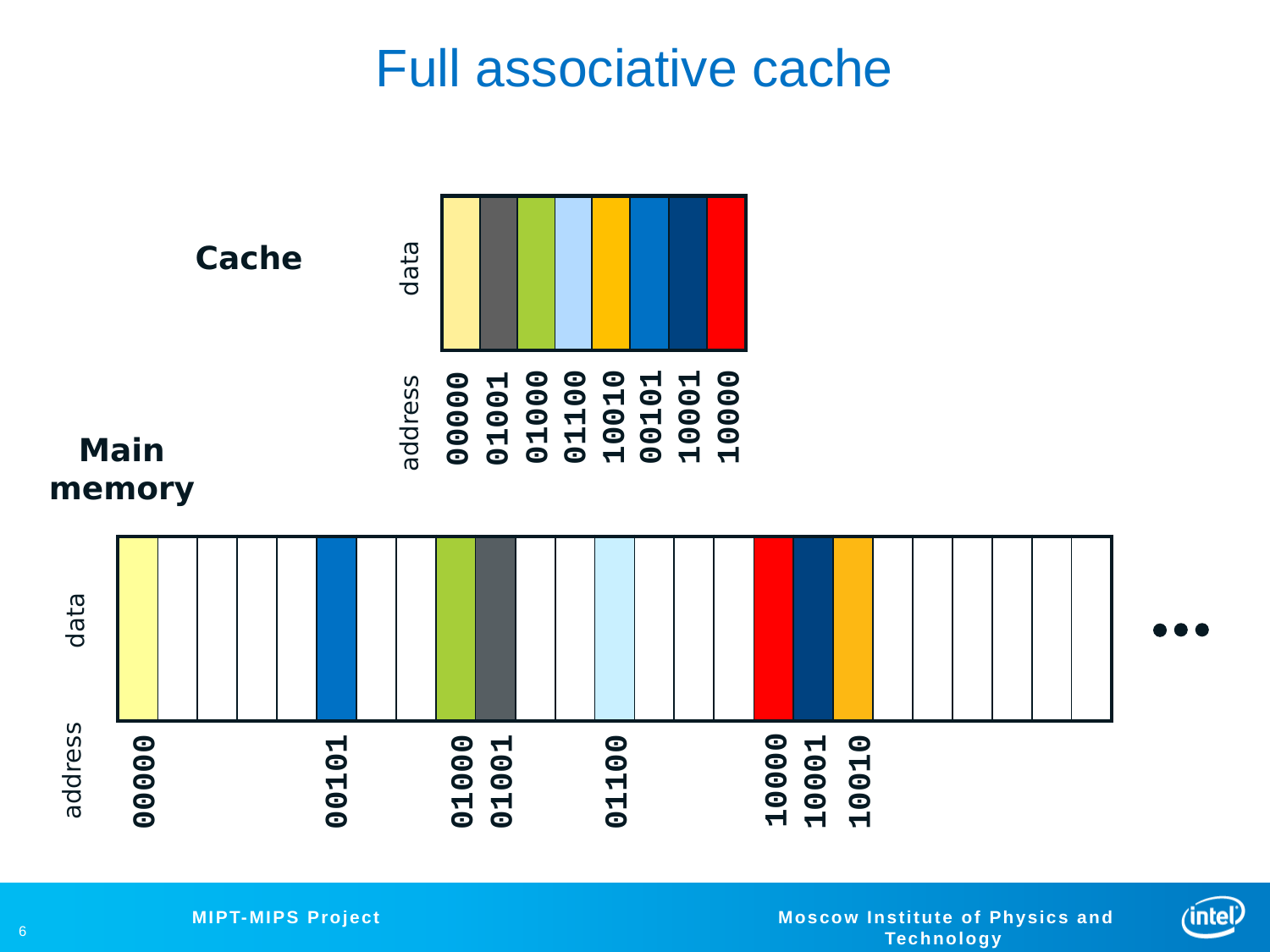

# Full associative cache
|  |  |  |  |  |  |  |  |
| --- | --- | --- | --- | --- | --- | --- | --- |
Cache
data

01001

00000

10010
01100
01000

00101
10000
10001
address
Main memory
|  |  |  |  |  |  |  |  |  |  |  |  |  |  |  |  |  |  |  |  |  |  |  |  |  |
| --- | --- | --- | --- | --- | --- | --- | --- | --- | --- | --- | --- | --- | --- | --- | --- | --- | --- | --- | --- | --- | --- | --- | --- | --- |
data

10000

10010

01001
01000

00000

00101

01100
10001
address